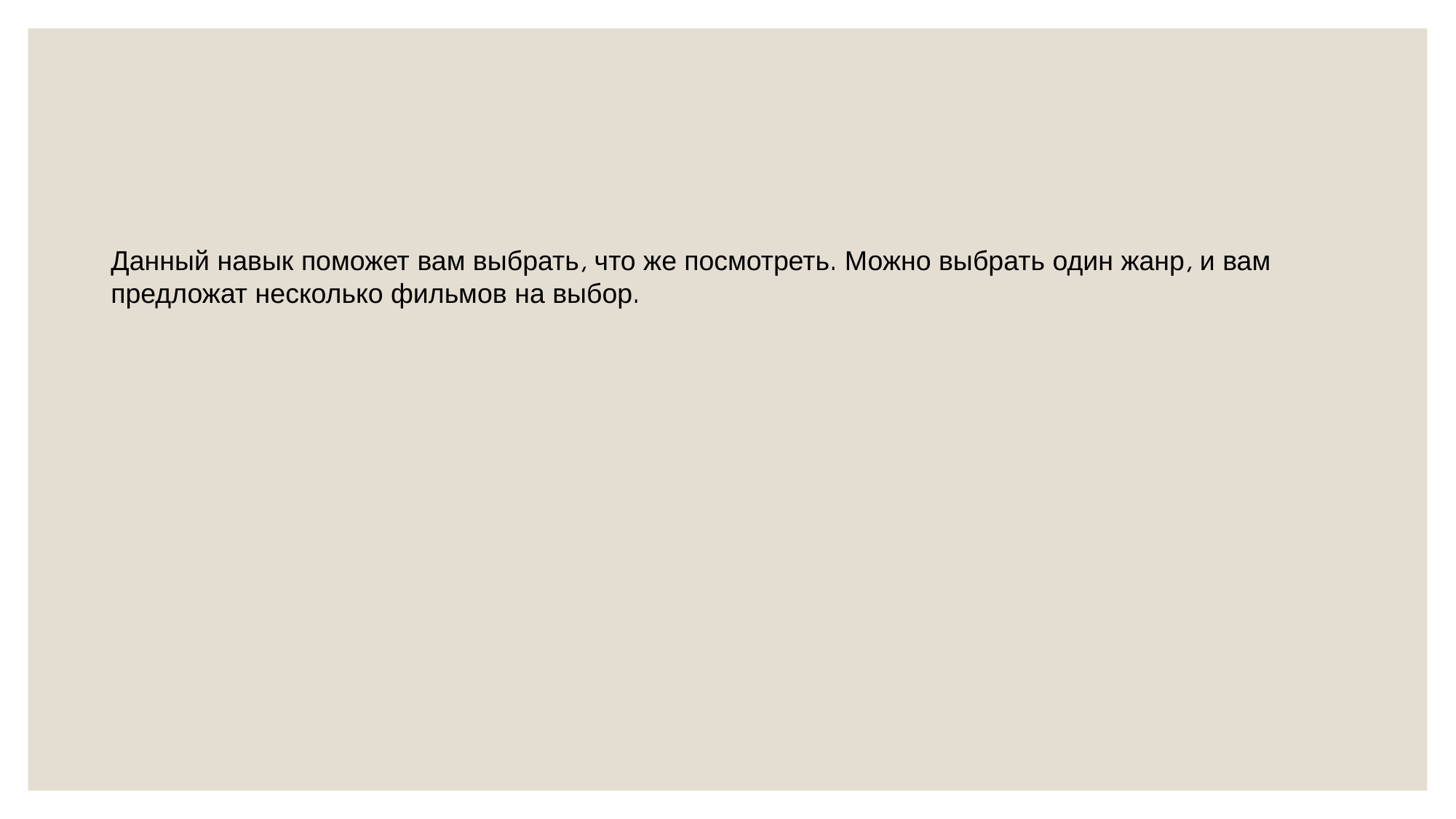

Данный навык поможет вам выбрать, что же посмотреть. Можно выбрать один жанр, и вам предложат несколько фильмов на выбор.